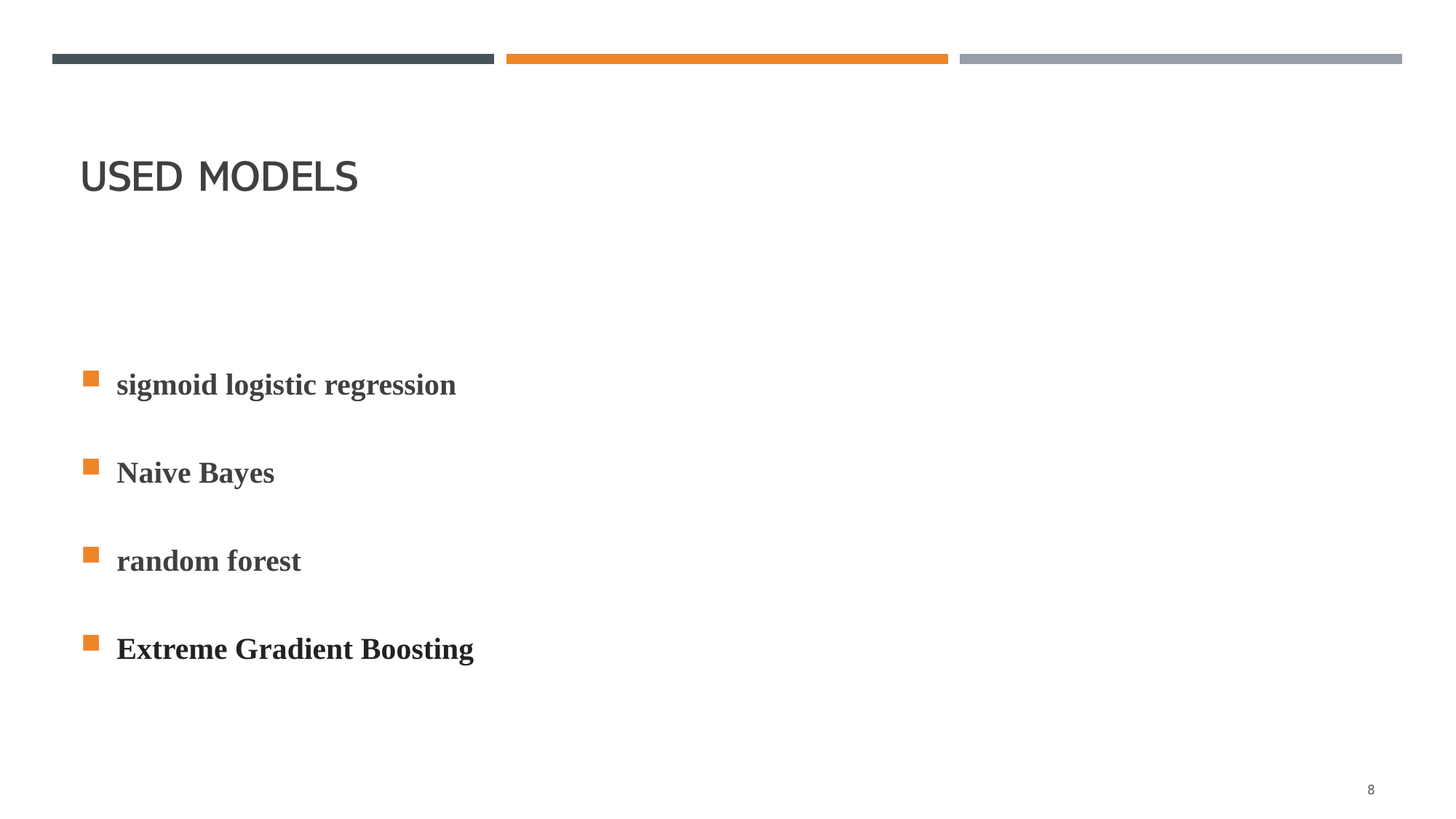

# Used models
sigmoid logistic regression
Naive Bayes
random forest
Extreme Gradient Boosting
8